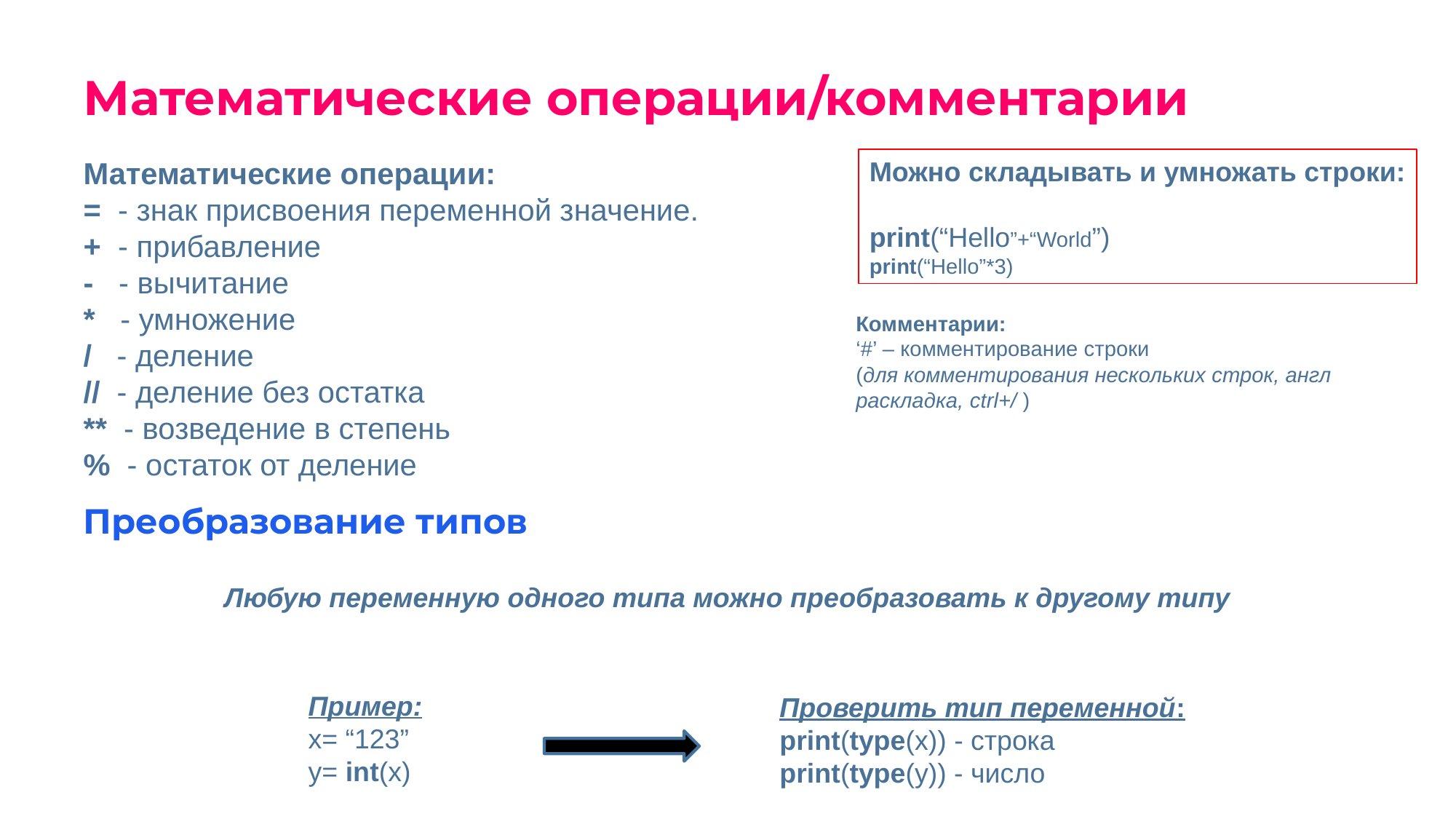

Математические операции/комментарии
Математические операции:
=  - знак присвоения переменной значение.
+  - прибавление
-   - вычитание
*   - умножение
/   - деление
//  - деление без остатка
**  - возведение в степень
%  - остаток от деление

Можно складывать и умножать строки:

print(“Hello”+“World”)
print(“Hello”*3)
Комментарии:
‘#’ – комментирование строки
(для комментирования нескольких строк, англ раскладка, ctrl+/ )
Преобразование типов
Любую переменную одного типа можно преобразовать к другому типу
Пример:
x= “123”
y= int(x)
Проверить тип переменной:
print(type(x)) - строка
print(type(y)) - число